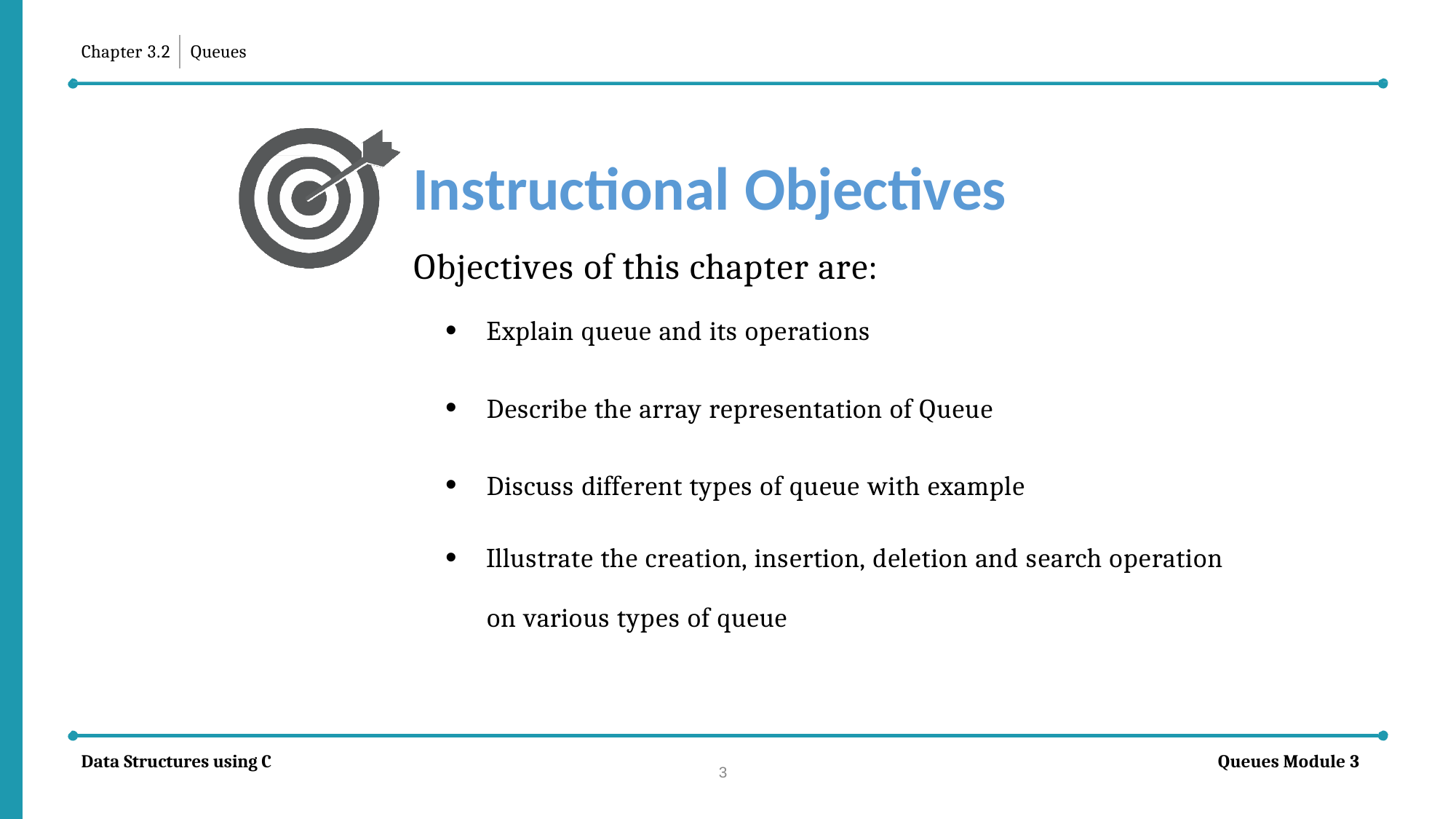

Chapter 3.2
Queues

Instructional Objectives

Objectives of this chapter are:

Explain queue and its operations

Describe the array representation of Queue

Discuss different types of queue with example

Illustrate the creation, insertion, deletion and search operation on various types of queue
Data Structures using C
Queues Module 3
3